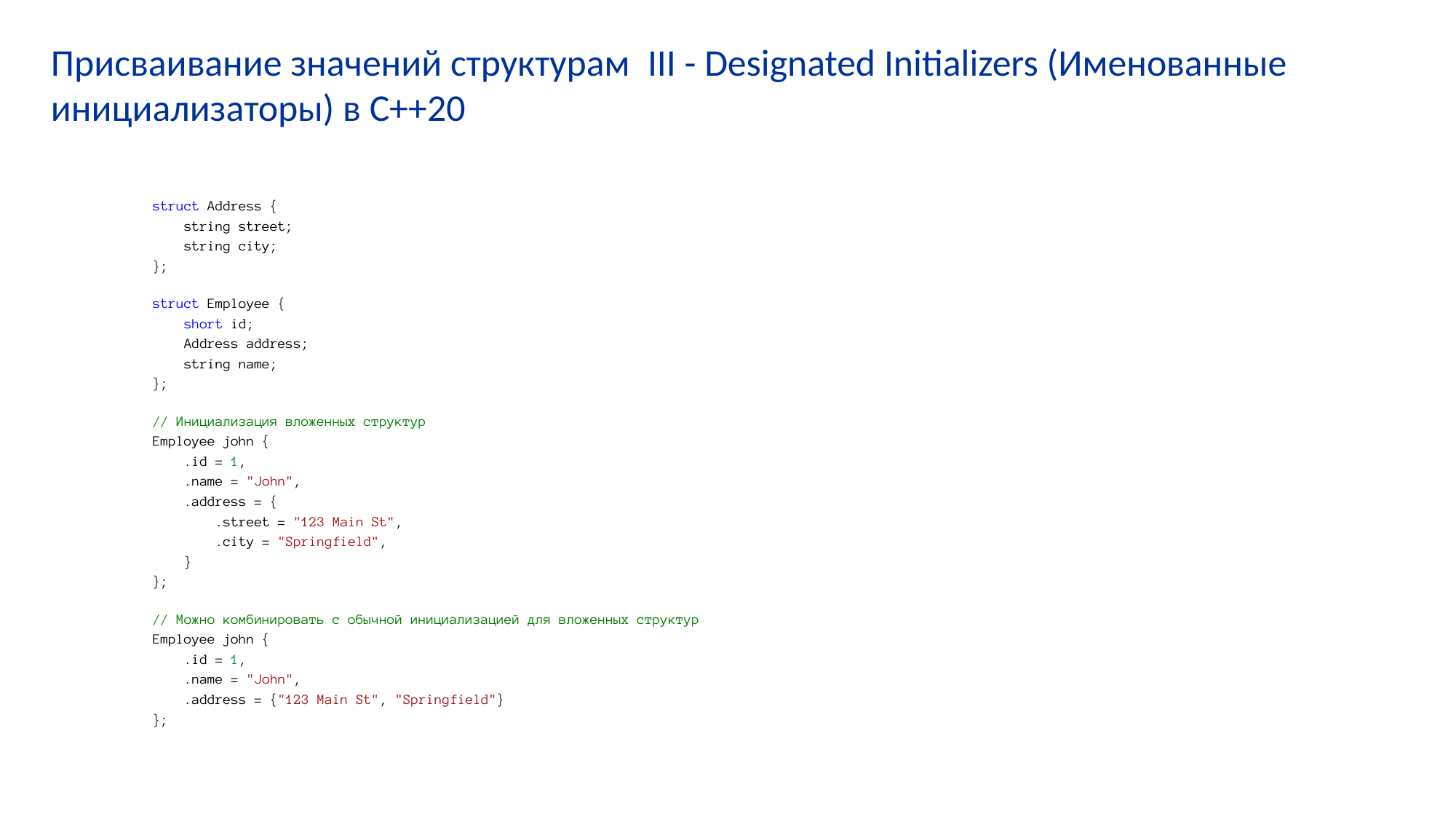

# Присваивание значений структурам  III - Designated Initializers (Именованные инициализаторы) в C++20
struct Address {
    string street;
    string city;
};
struct Employee {
    short id;
    Address address;
    string name;
};
// Инициализация вложенных структур
Employee john {
    .id = 1,
    .name = "John",
    .address = {
        .street = "123 Main St",
        .city = "Springfield",
    }
};
// Можно комбинировать с обычной инициализацией для вложенных структур
Employee john {
    .id = 1,
    .name = "John",
    .address = {"123 Main St", "Springfield"}
};